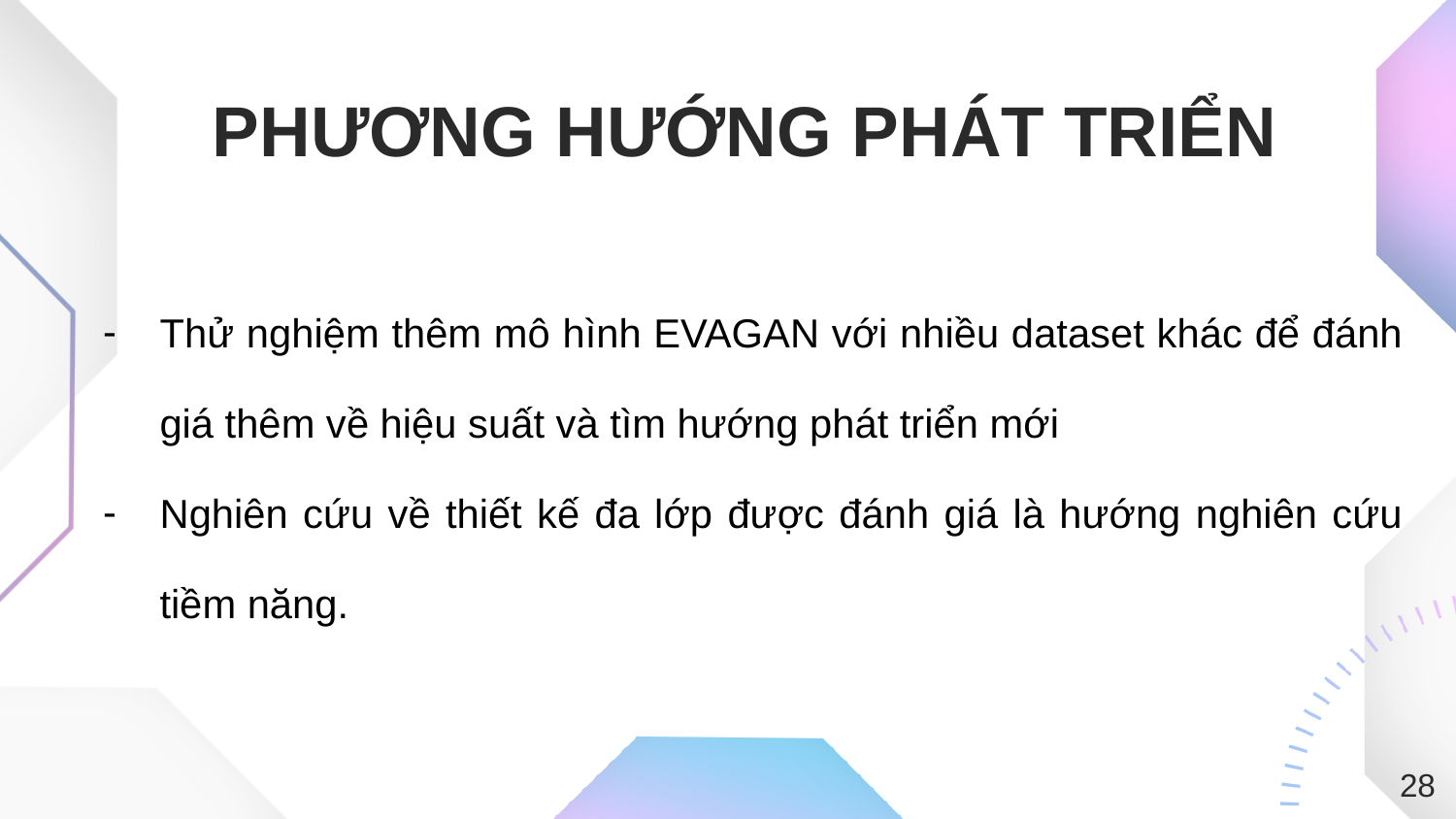

# PHƯƠNG HƯỚNG PHÁT TRIỂN
Thử nghiệm thêm mô hình EVAGAN với nhiều dataset khác để đánh giá thêm về hiệu suất và tìm hướng phát triển mới
Nghiên cứu về thiết kế đa lớp được đánh giá là hướng nghiên cứu tiềm năng.
28